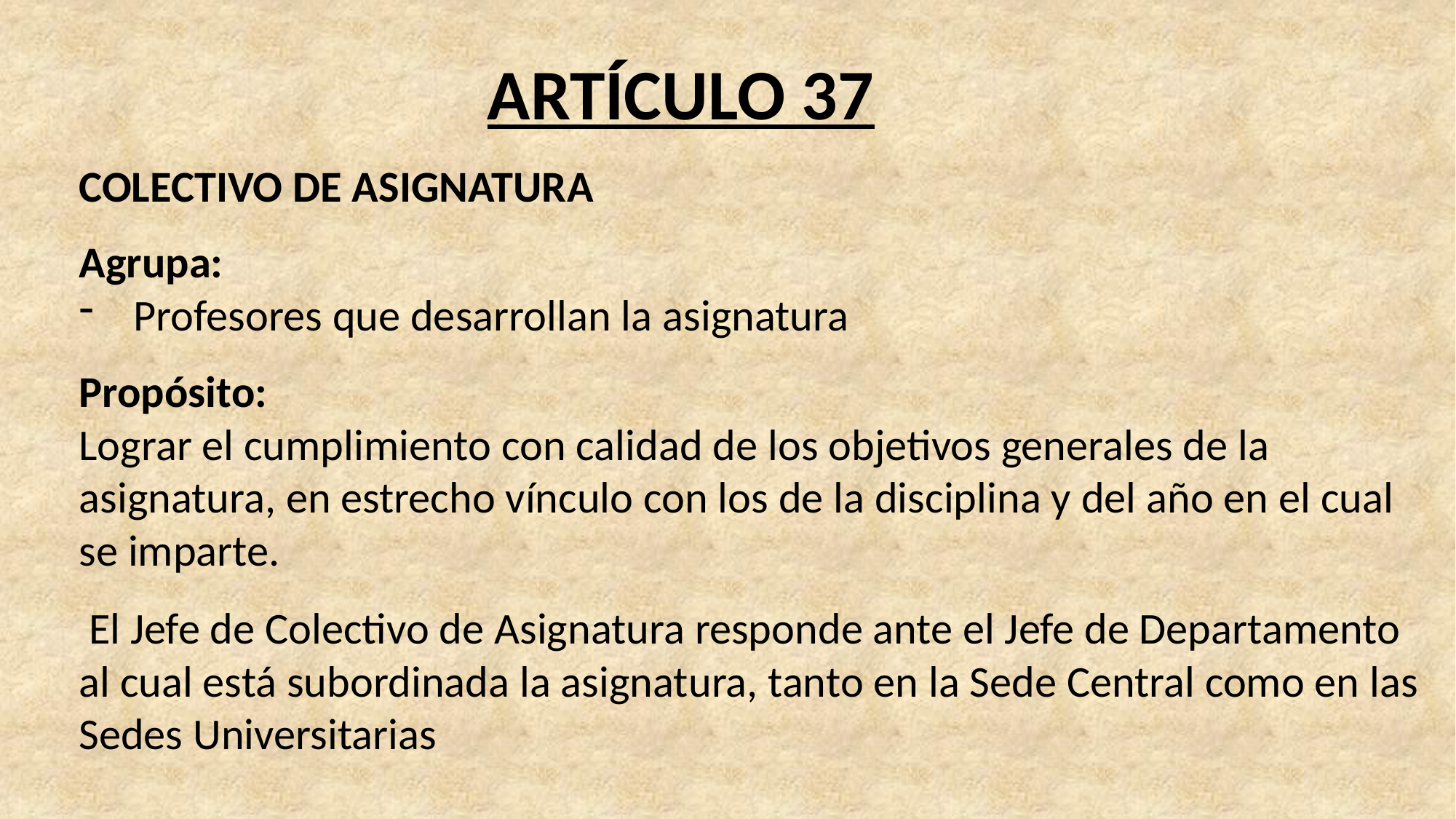

ARTÍCULO 37
COLECTIVO DE ASIGNATURA
Agrupa:
Profesores que desarrollan la asignatura
Propósito:
Lograr el cumplimiento con calidad de los objetivos generales de la
asignatura, en estrecho vínculo con los de la disciplina y del año en el cual
se imparte.
 El Jefe de Colectivo de Asignatura responde ante el Jefe de Departamento al cual está subordinada la asignatura, tanto en la Sede Central como en las Sedes Universitarias